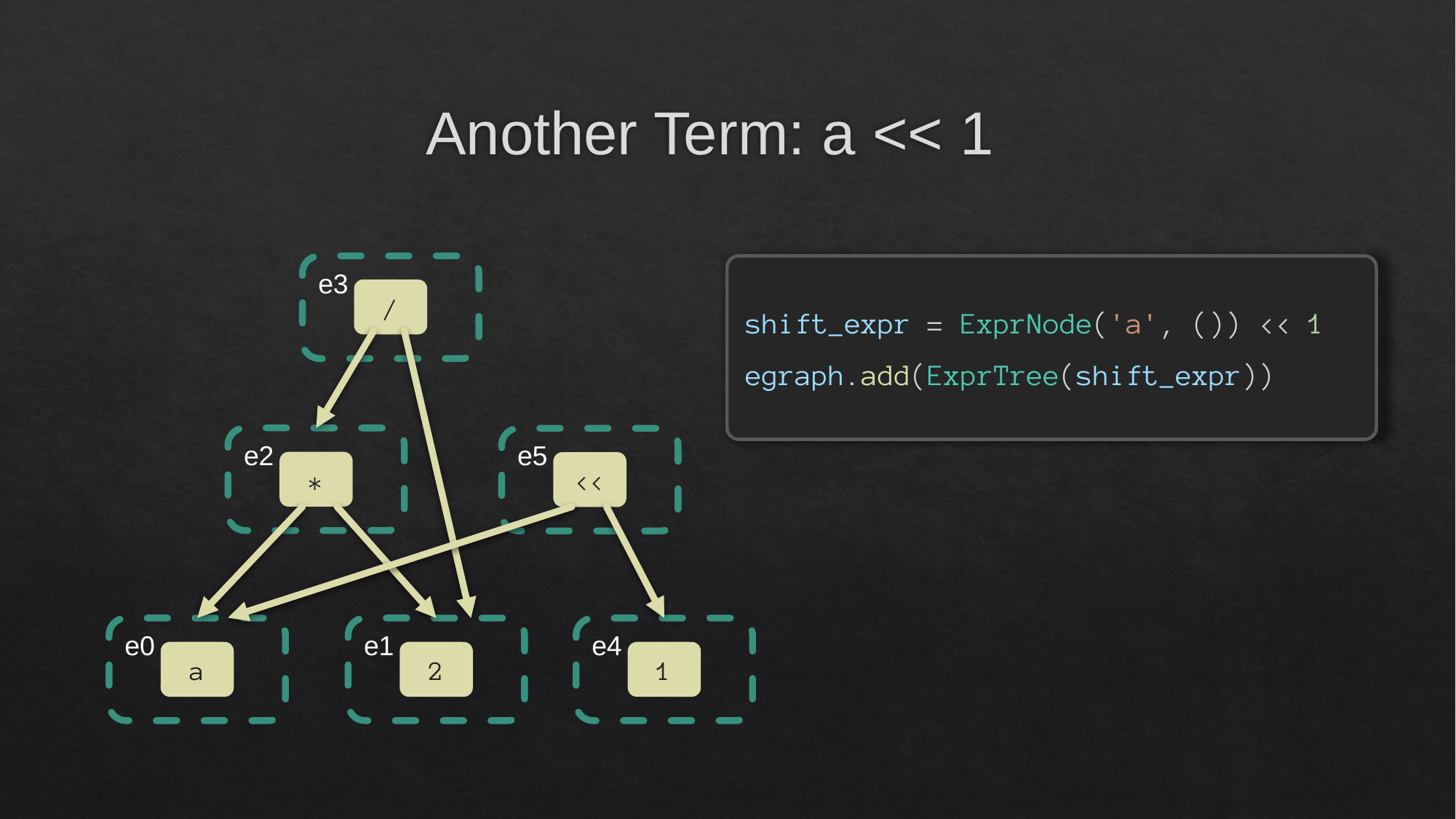

# Another Term: a << 1
shift_expr = ExprNode('a', ()) << 1
egraph.add(ExprTree(shift_expr))
e3
/
e2
*
e5
<<
e0
a
e4
1
e1
2